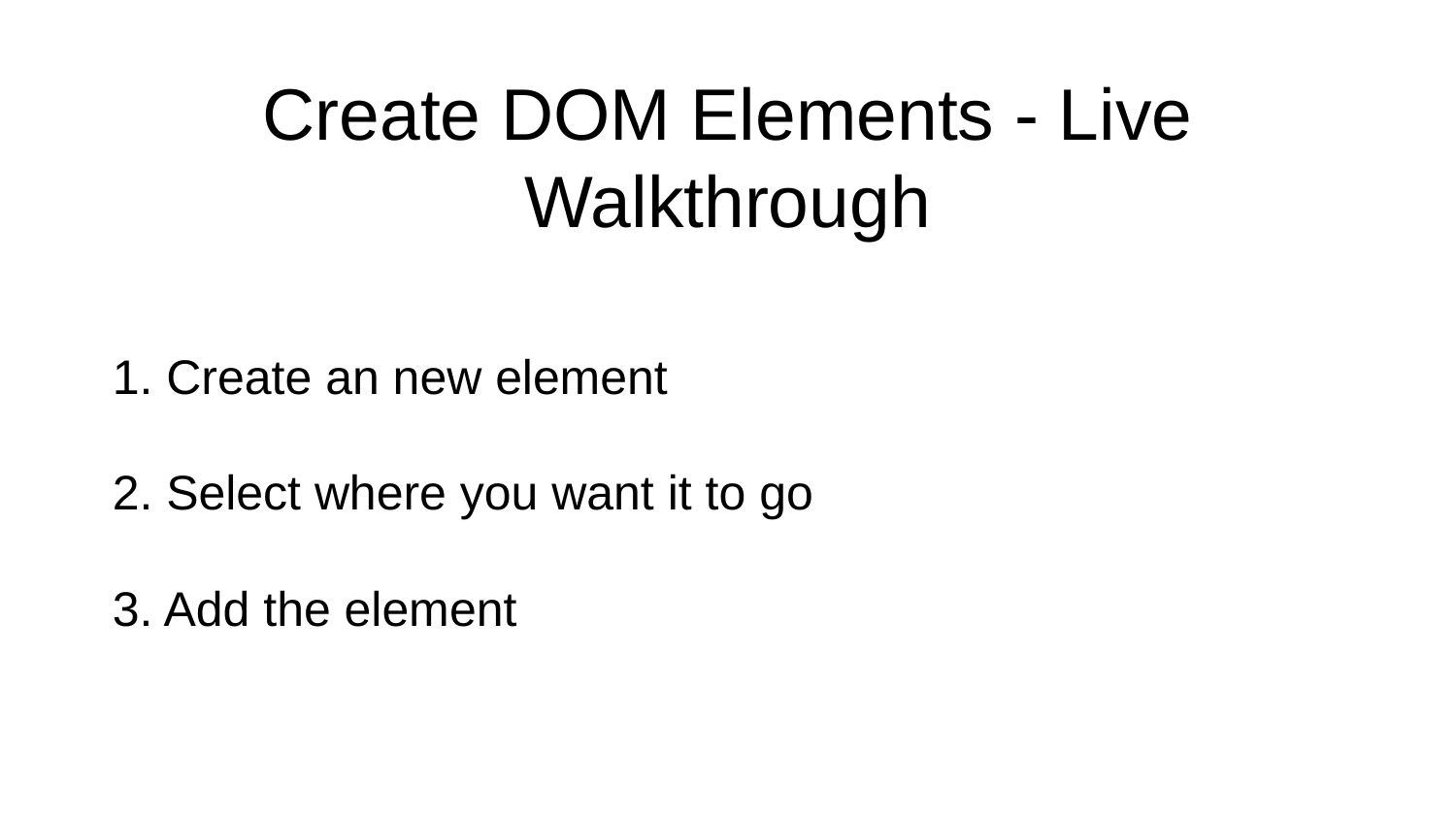

# Create DOM Elements - Live Walkthrough
1. Create an new element
2. Select where you want it to go
3. Add the element